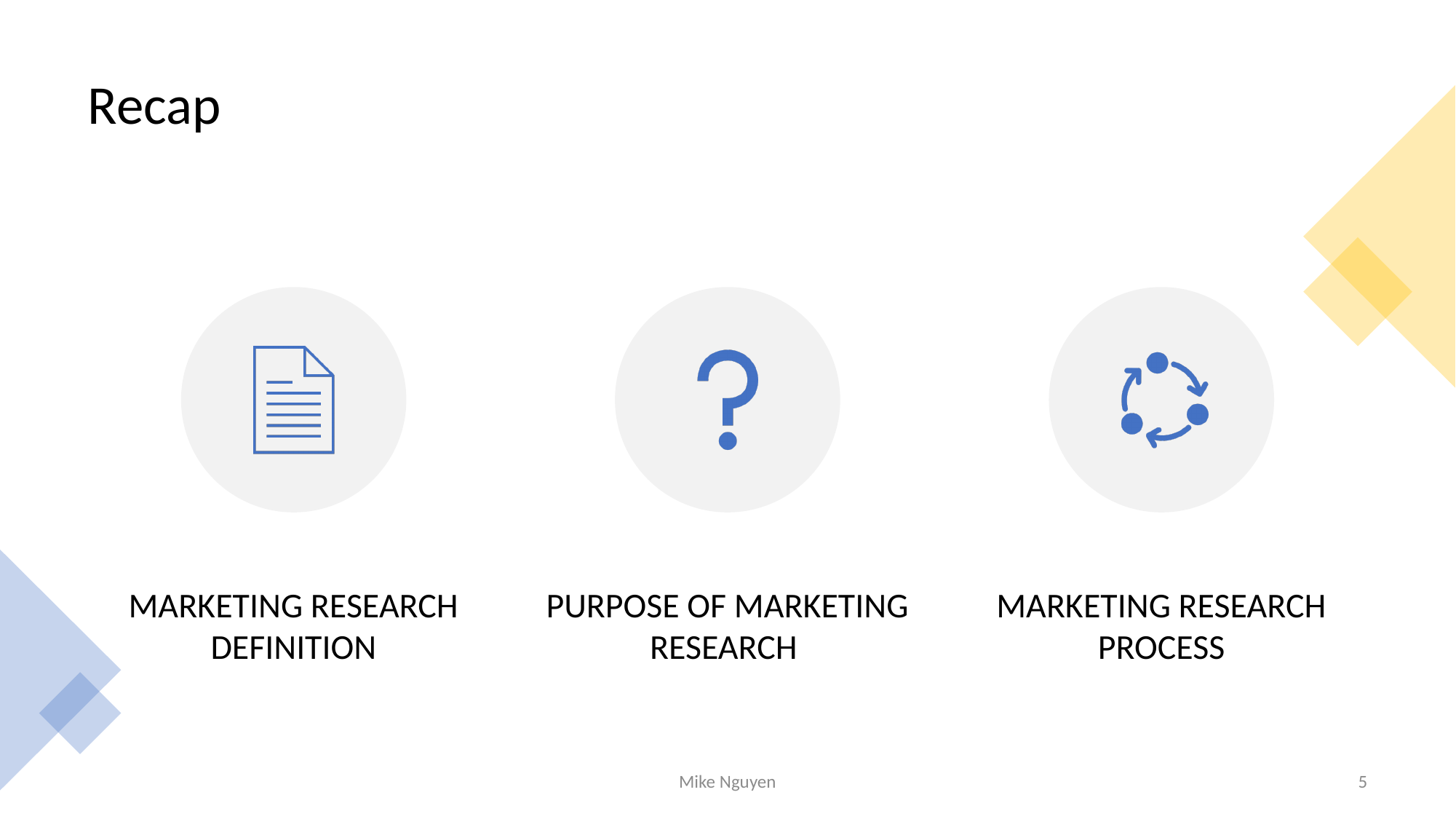

# Recap

Marketing Research Definition
Purpose of Marketing Research
Marketing Research Process

Mike Nguyen
5